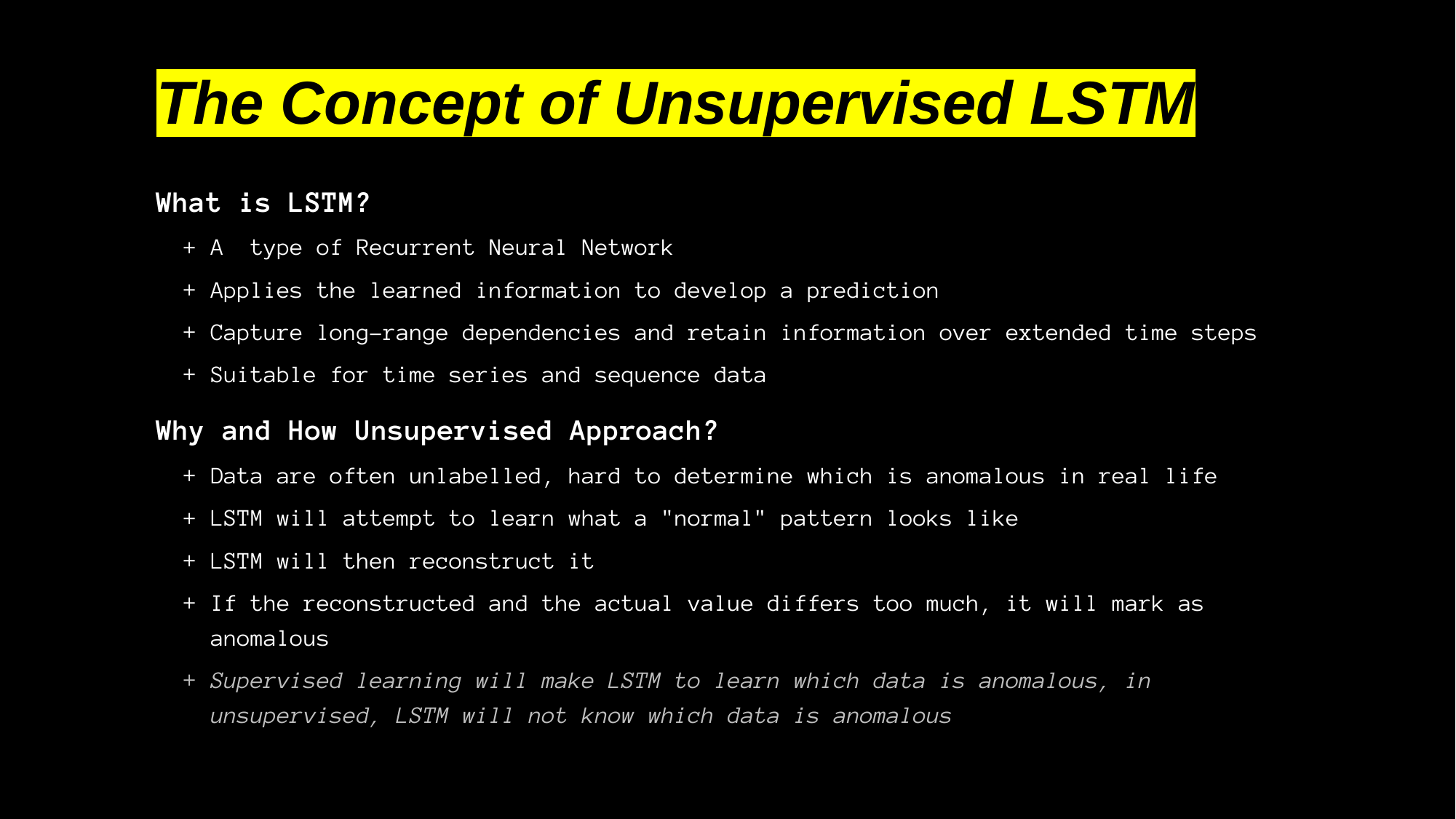

# The Concept of Unsupervised LSTM
What is LSTM?
A  type of Recurrent Neural Network
Applies the learned information to develop a prediction
Capture long-range dependencies and retain information over extended time steps
Suitable for time series and sequence data
Why and How Unsupervised Approach?
Data are often unlabelled, hard to determine which is anomalous in real life
LSTM will attempt to learn what a "normal" pattern looks like
LSTM will then reconstruct it
If the reconstructed and the actual value differs too much, it will mark as anomalous
Supervised learning will make LSTM to learn which data is anomalous, in unsupervised, LSTM will not know which data is anomalous